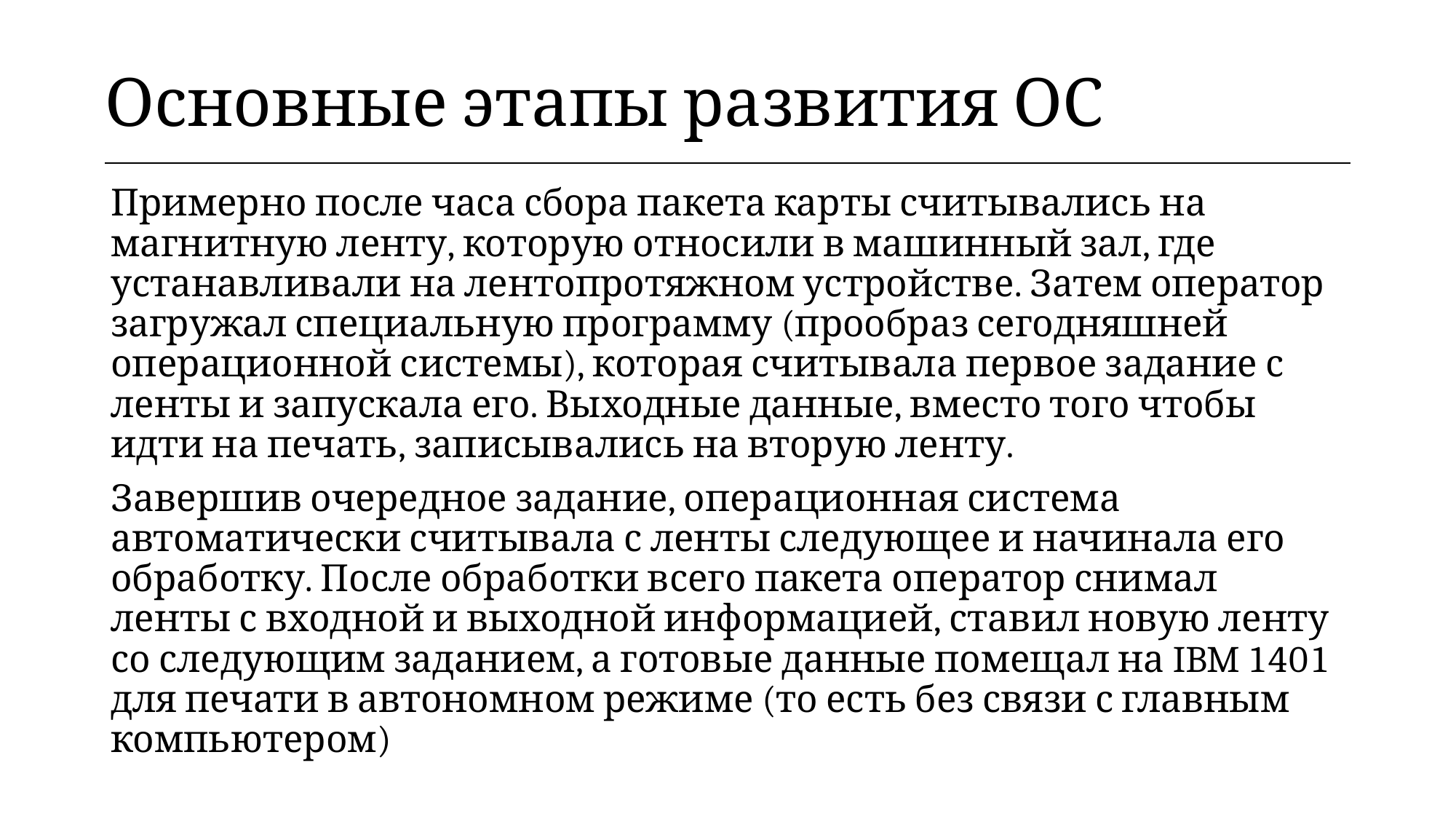

| Основные этапы развития ОС |
| --- |
Примерно после часа сбора пакета карты считывались на магнитную ленту, которую относили в машинный зал, где устанавливали на лентопротяжном устройстве. Затем оператор загружал специальную программу (прообраз сегодняшней операционной системы), которая считывала первое задание с ленты и запускала его. Выходные данные, вместо того чтобы идти на печать, записывались на вторую ленту.
Завершив очередное задание, операционная система автоматически считывала с ленты следующее и начинала его обработку. После обработки всего пакета оператор снимал ленты с входной и выходной информацией, ставил новую ленту со следующим заданием, а готовые данные помещал на IBM 1401 для печати в автономном режиме (то есть без связи с главным компьютером)